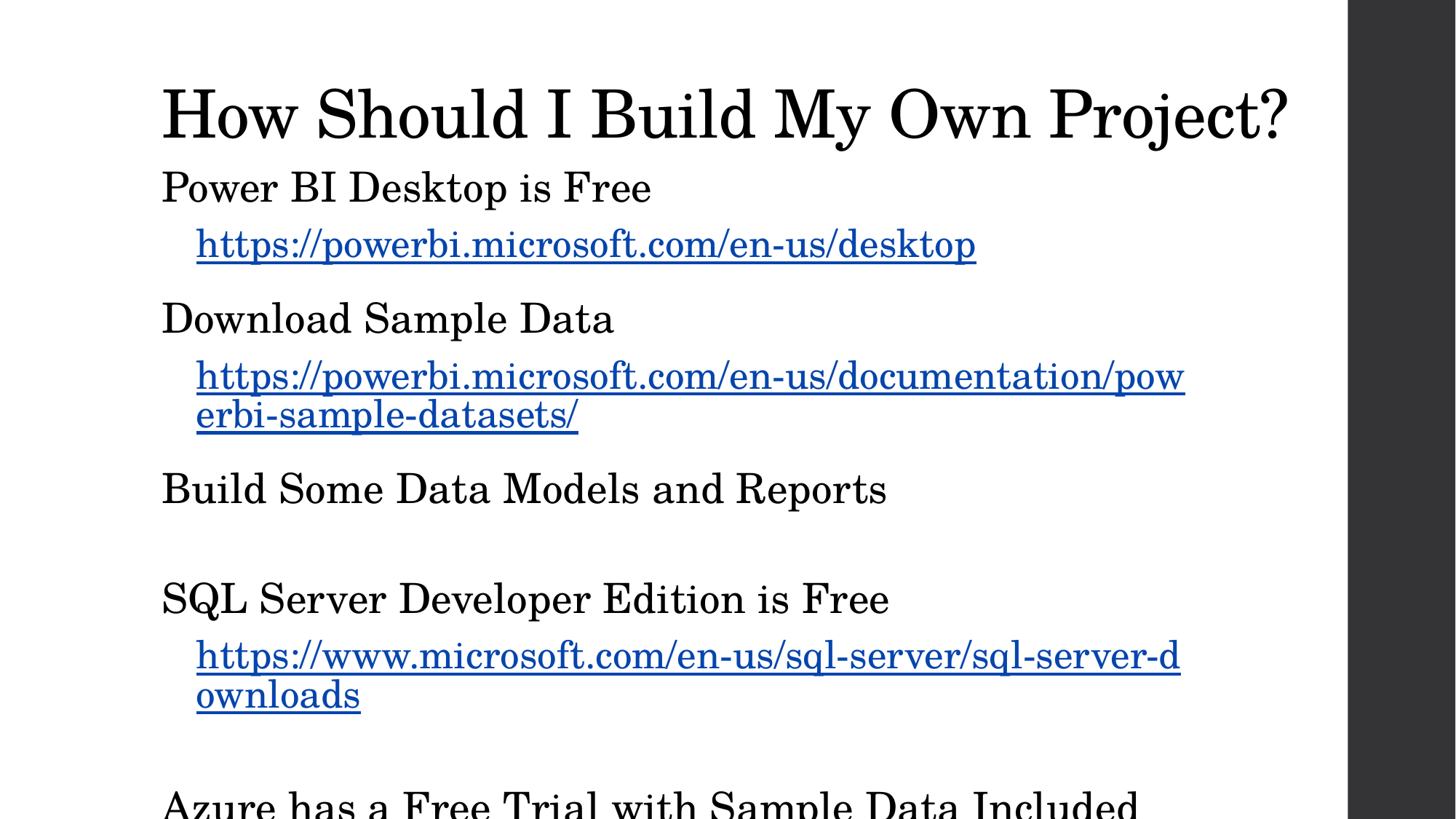

# How Should I Build My Own Project?
Power BI Desktop is Free
https://powerbi.microsoft.com/en-us/desktop
Download Sample Data
https://powerbi.microsoft.com/en-us/documentation/powerbi-sample-datasets/
Build Some Data Models and Reports

SQL Server Developer Edition is Free
https://www.microsoft.com/en-us/sql-server/sql-server-downloads

Azure has a Free Trial with Sample Data Included
https://azure.microsoft.com